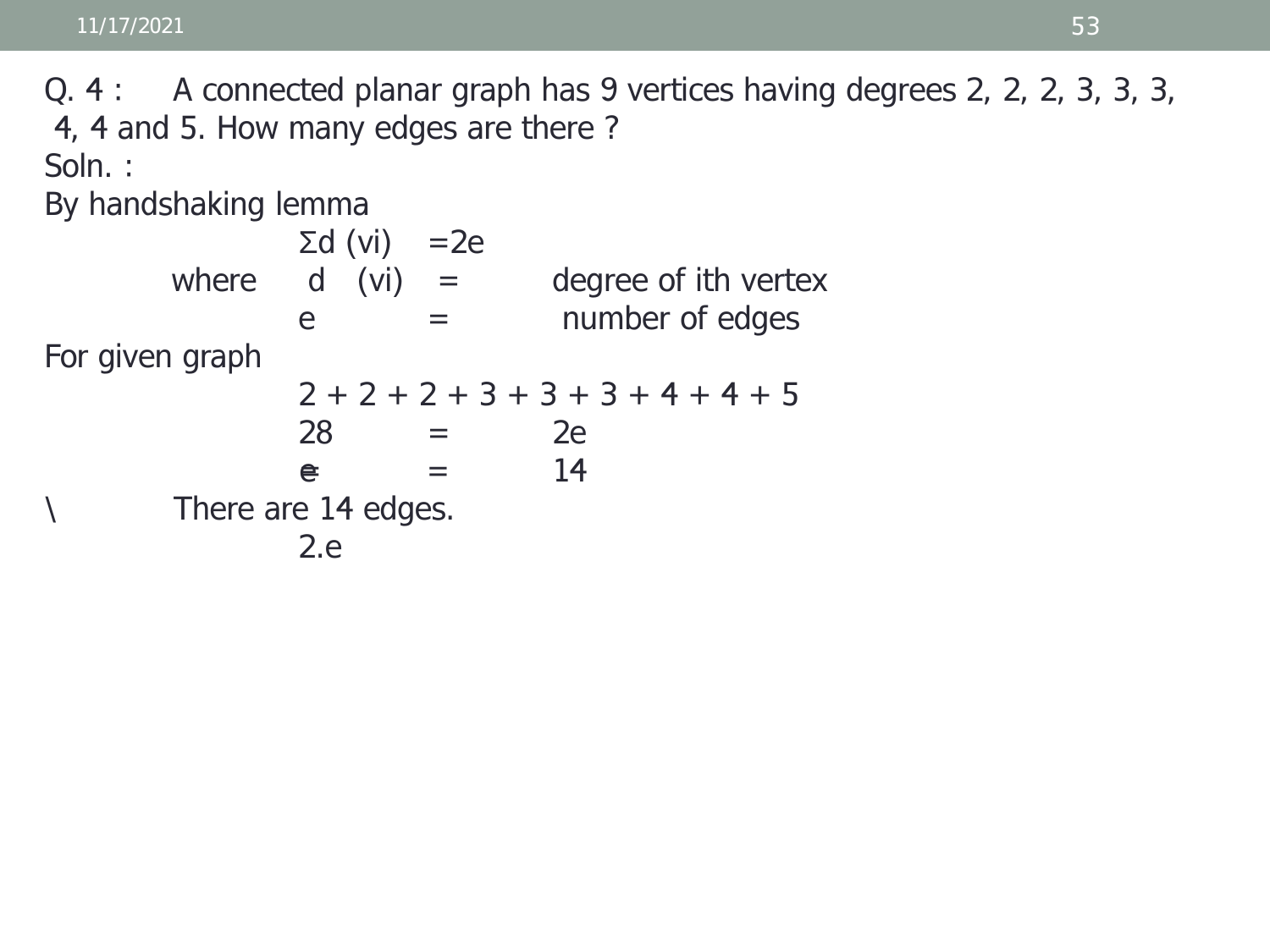

53
11/17/2021
Q. 4 :	A connected planar graph has 9 vertices having degrees 2, 2, 2, 3, 3, 3,  4, 4 and 5. How many edges are there ?
Soln. :
By handshaking lemma
Σd (vi)	=2e
d	(vi)	=
e	=
where
degree of ith vertex  number of edges
For given graph
2 + 2 + 2 + 3 + 3 + 3 + 4 + 4 + 5	=	2.e
28	=
2e
14
e	=
There are 14 edges.
\